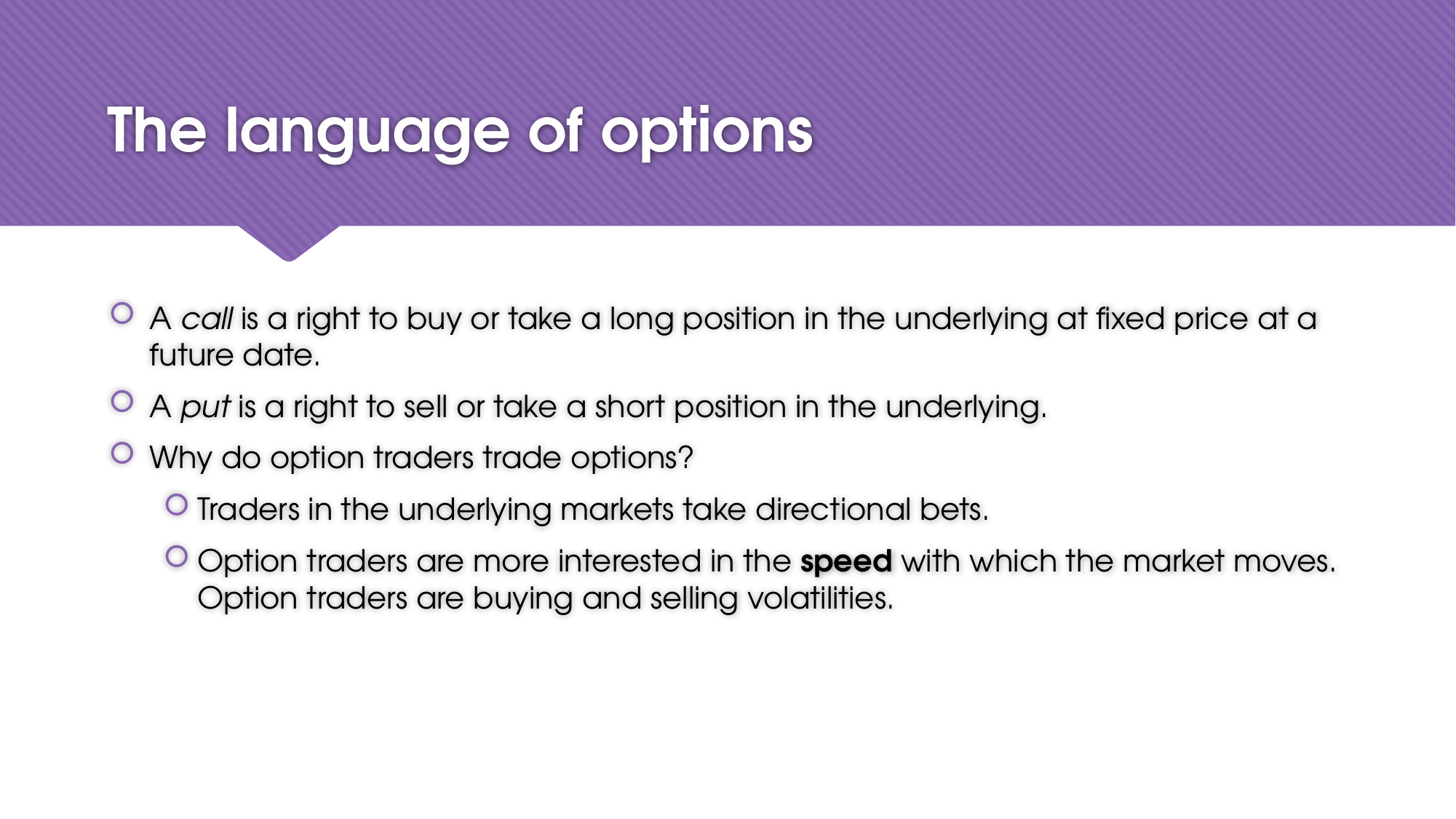

# The language of options
A call is a right to buy or take a long position in the underlying at fixed price at a future date.
A put is a right to sell or take a short position in the underlying.
Why do option traders trade options?
Traders in the underlying markets take directional bets.
Option traders are more interested in the speed with which the market moves. Option traders are buying and selling volatilities.